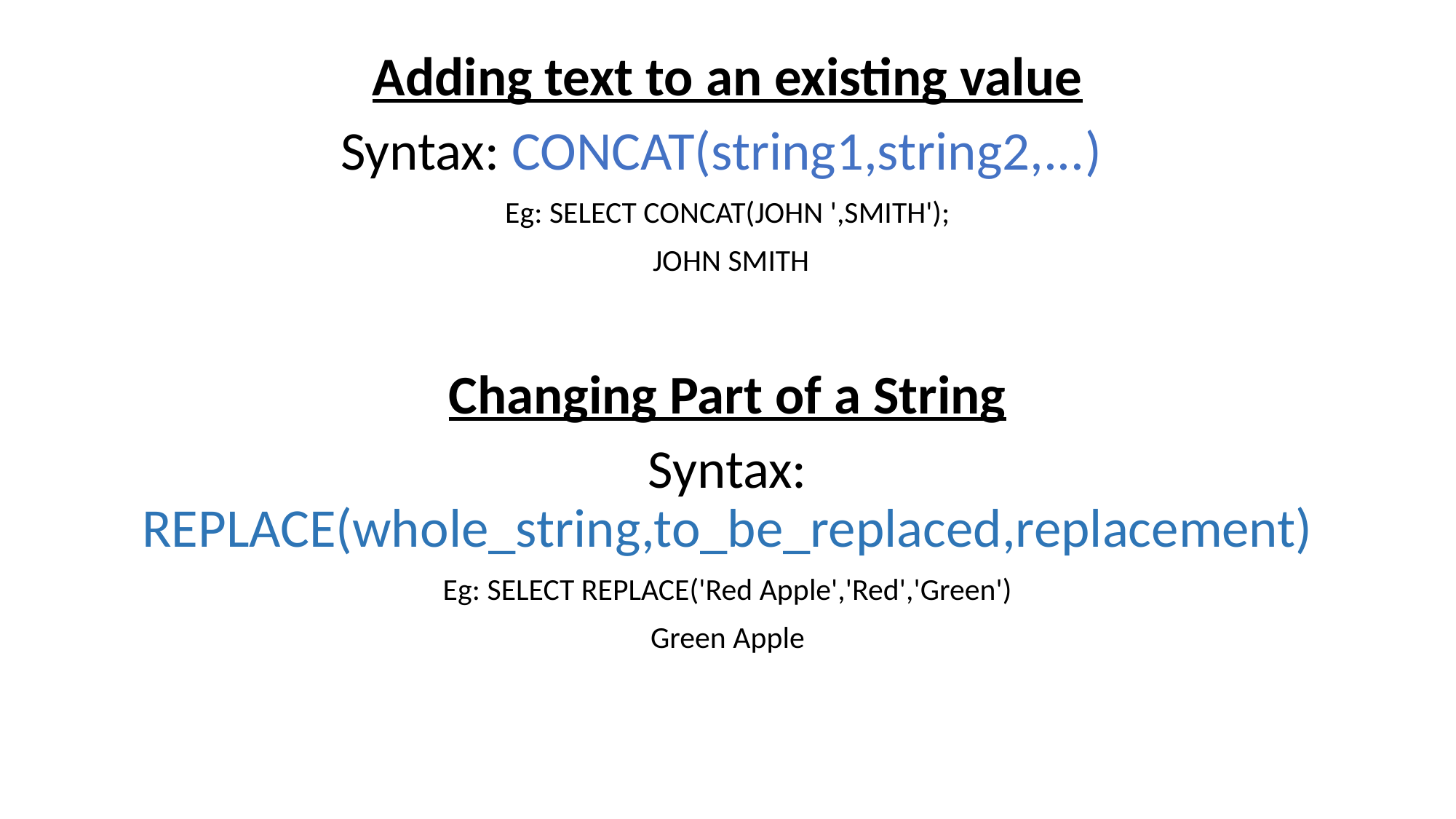

Adding text to an existing value
Syntax: CONCAT(string1,string2,...)
Eg: SELECT CONCAT(JOHN ',SMITH');
 JOHN SMITH

Changing Part of a String
Syntax: REPLACE(whole_string,to_be_replaced,replacement)
Eg: SELECT REPLACE('Red Apple','Red','Green')
Green Apple